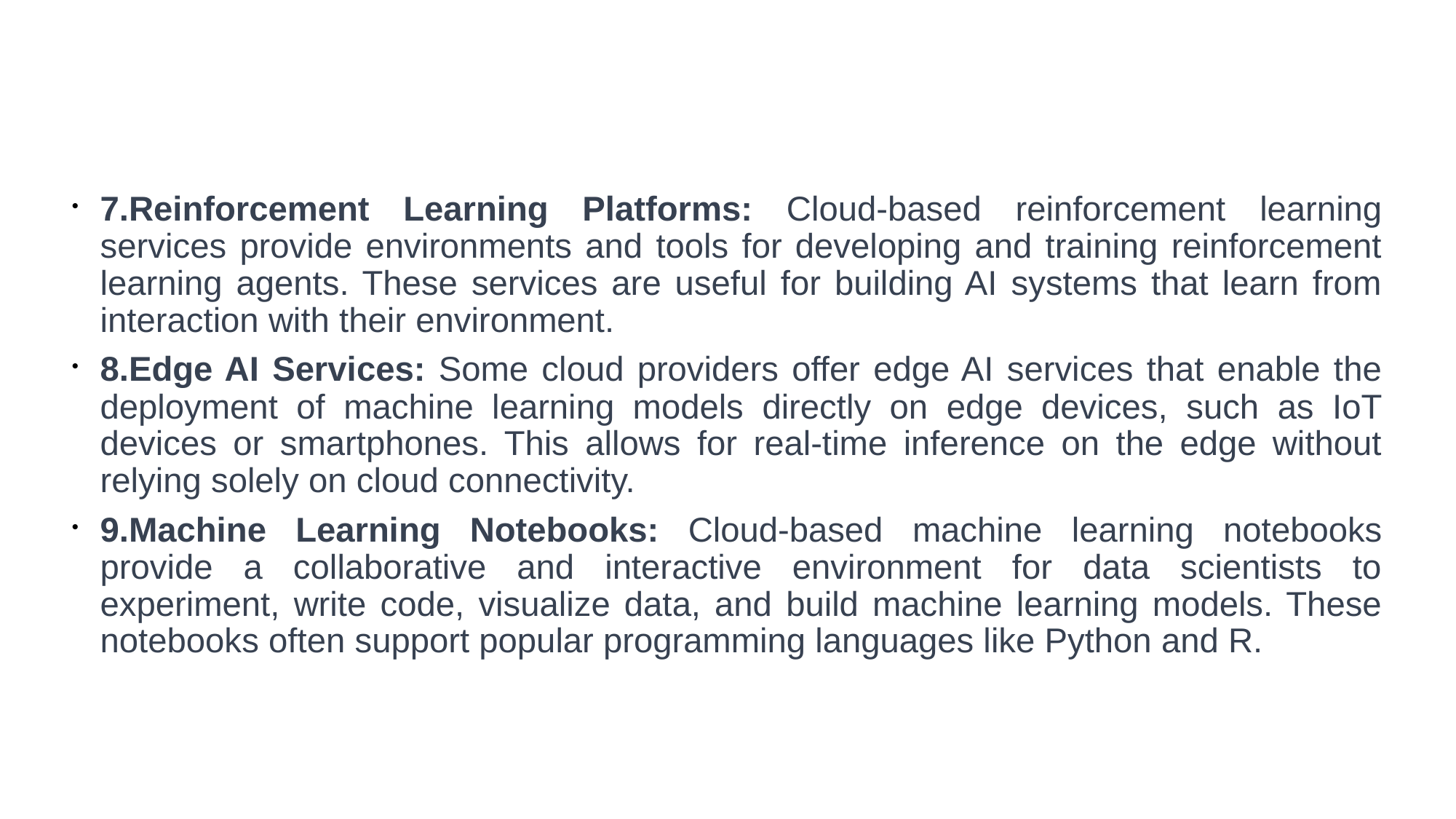

#
7.Reinforcement Learning Platforms: Cloud-based reinforcement learning services provide environments and tools for developing and training reinforcement learning agents. These services are useful for building AI systems that learn from interaction with their environment.
8.Edge AI Services: Some cloud providers offer edge AI services that enable the deployment of machine learning models directly on edge devices, such as IoT devices or smartphones. This allows for real-time inference on the edge without relying solely on cloud connectivity.
9.Machine Learning Notebooks: Cloud-based machine learning notebooks provide a collaborative and interactive environment for data scientists to experiment, write code, visualize data, and build machine learning models. These notebooks often support popular programming languages like Python and R.